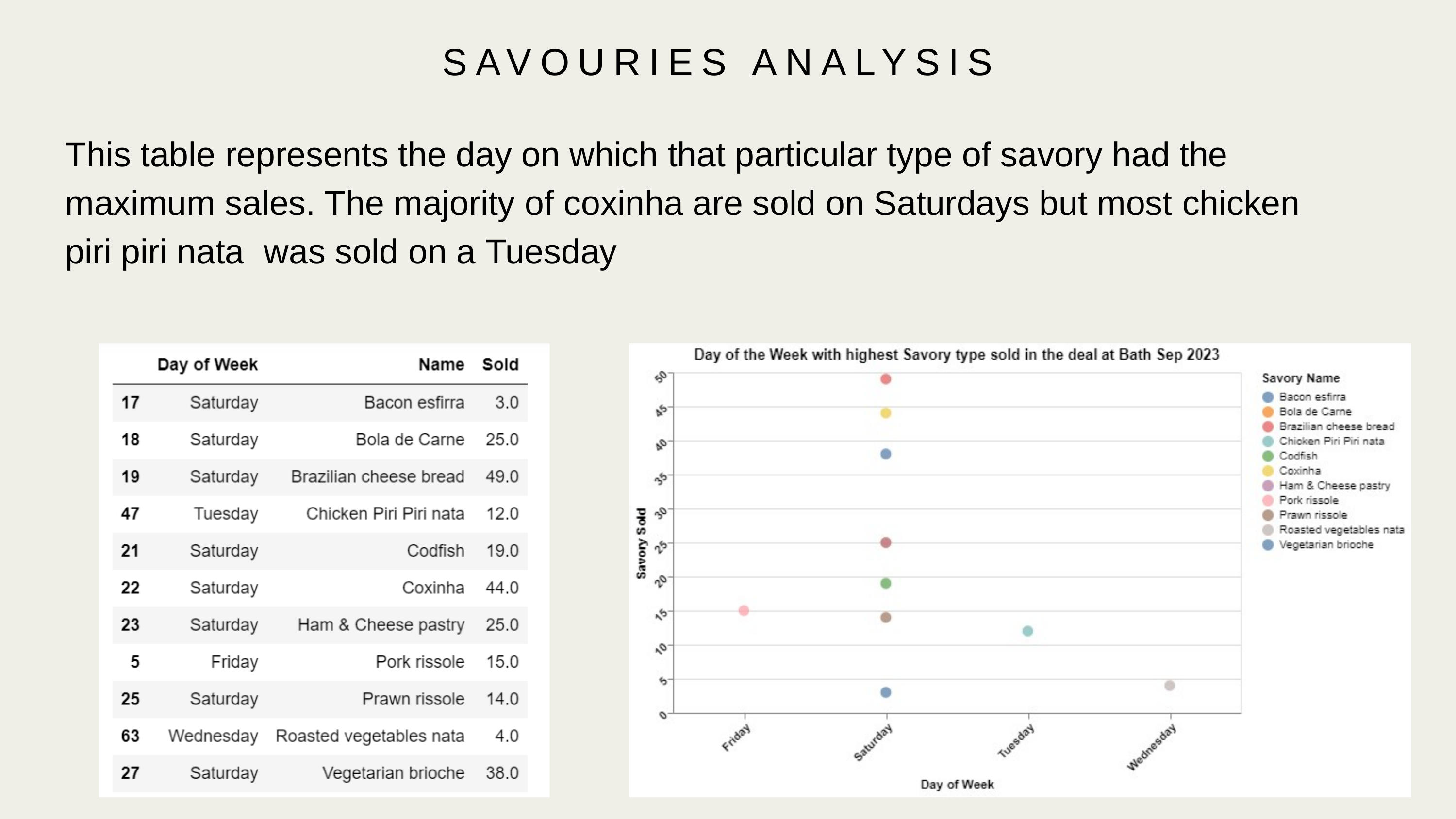

SAVOURIES ANALYSIS
This table represents the day on which that particular type of savory had the maximum sales. The majority of coxinha are sold on Saturdays but most chicken piri piri nata  was sold on a Tuesday